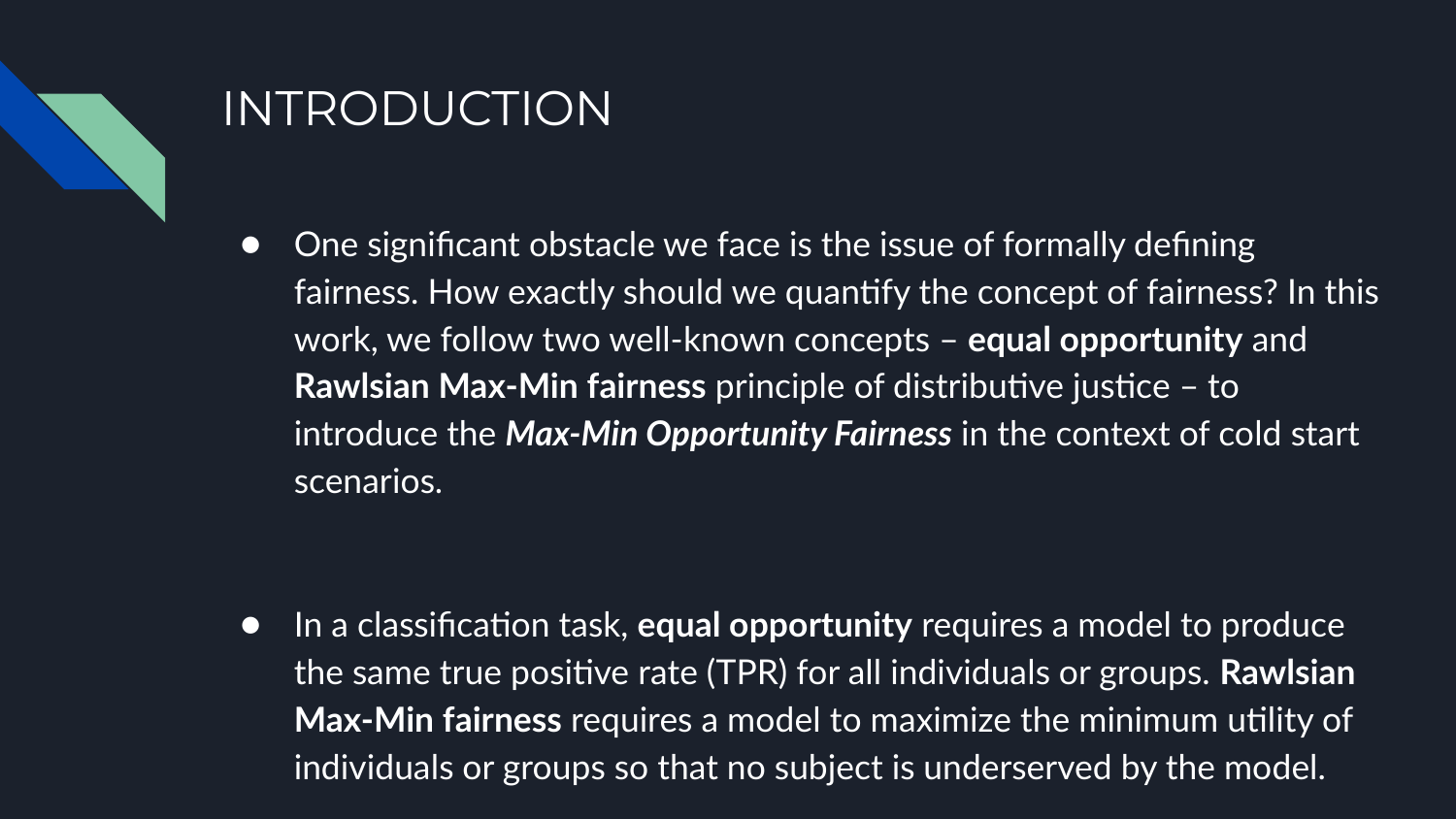

# INTRODUCTION
One significant obstacle we face is the issue of formally defining fairness. How exactly should we quantify the concept of fairness? In this work, we follow two well-known concepts – equal opportunity and Rawlsian Max-Min fairness principle of distributive justice – to introduce the Max-Min Opportunity Fairness in the context of cold start scenarios.

In a classification task, equal opportunity requires a model to produce the same true positive rate (TPR) for all individuals or groups. Rawlsian Max-Min fairness requires a model to maximize the minimum utility of individuals or groups so that no subject is underserved by the model.